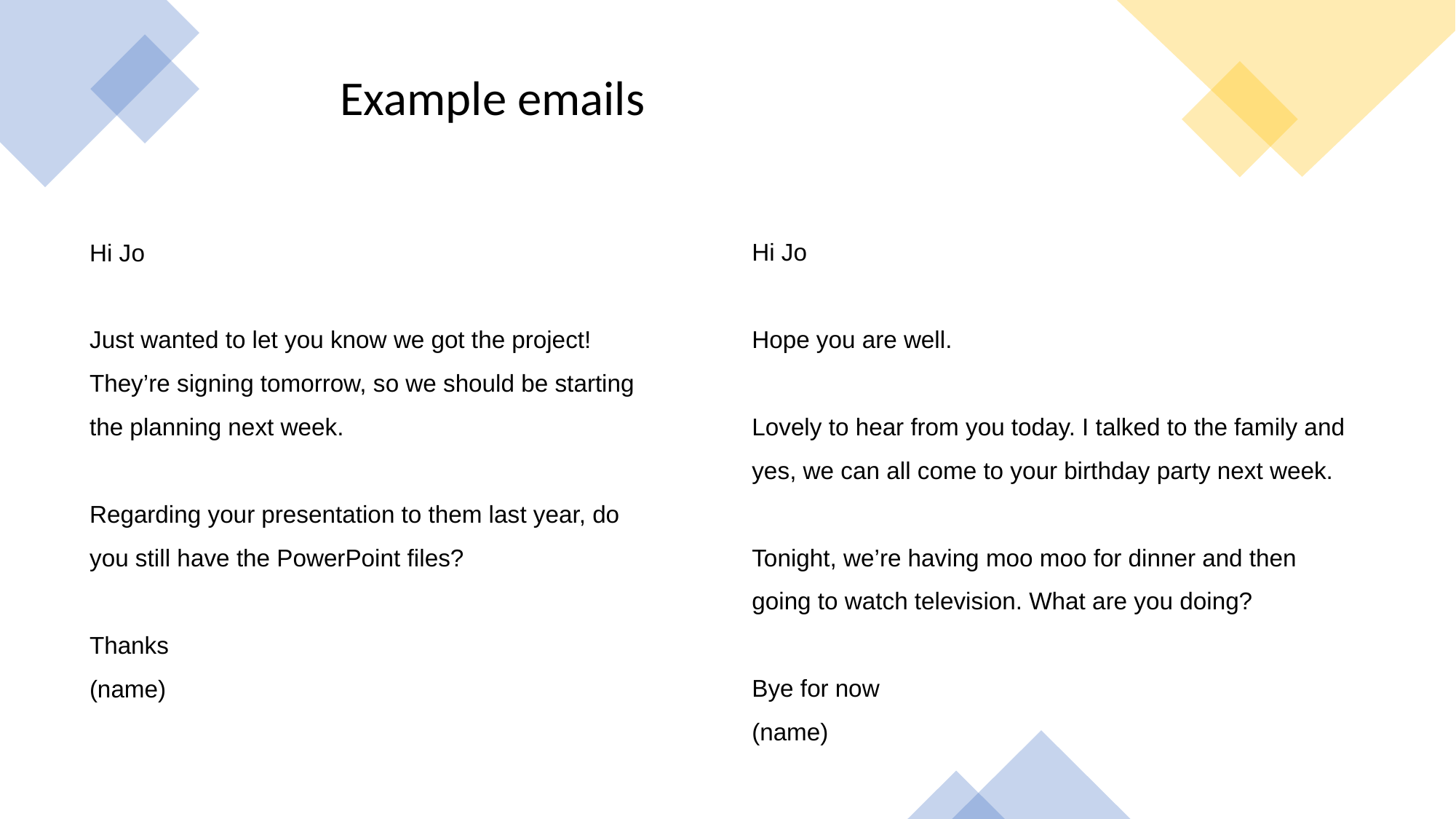

Example emails

Hi Jo

Hope you are well.

Lovely to hear from you today. I talked to the family and yes, we can all come to your birthday party next week.

Tonight, we’re having moo moo for dinner and then going to watch television. What are you doing?

Bye for now
(name)

Hi Jo

Just wanted to let you know we got the project! They’re signing tomorrow, so we should be starting the planning next week.

Regarding your presentation to them last year, do you still have the PowerPoint files?

Thanks
(name)